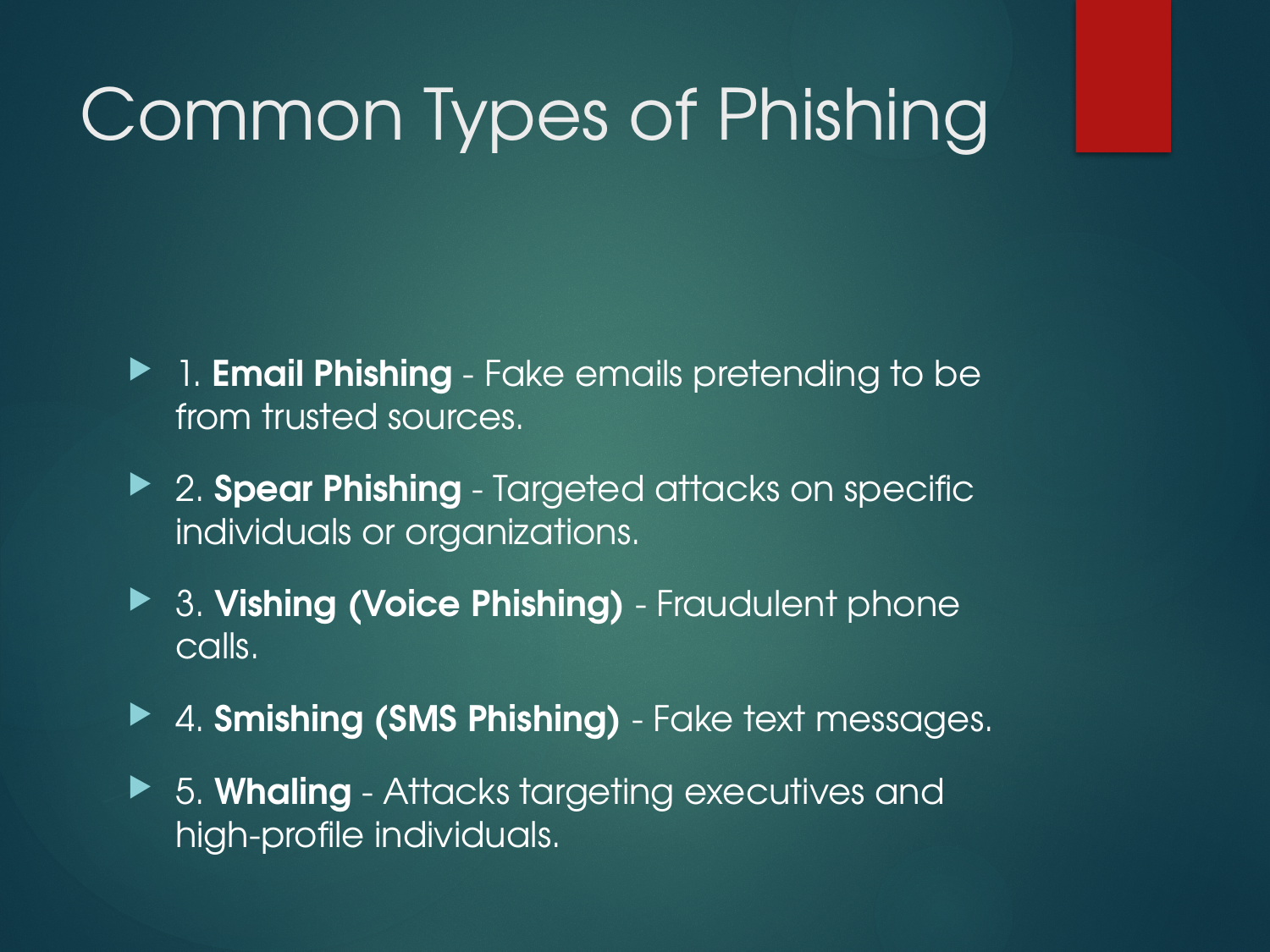

# Common Types of Phishing

1. Email Phishing - Fake emails pretending to be from trusted sources.
2. Spear Phishing - Targeted attacks on specific individuals or organizations.
3. Vishing (Voice Phishing) - Fraudulent phone calls.
4. Smishing (SMS Phishing) - Fake text messages.
5. Whaling - Attacks targeting executives and high-profile individuals.